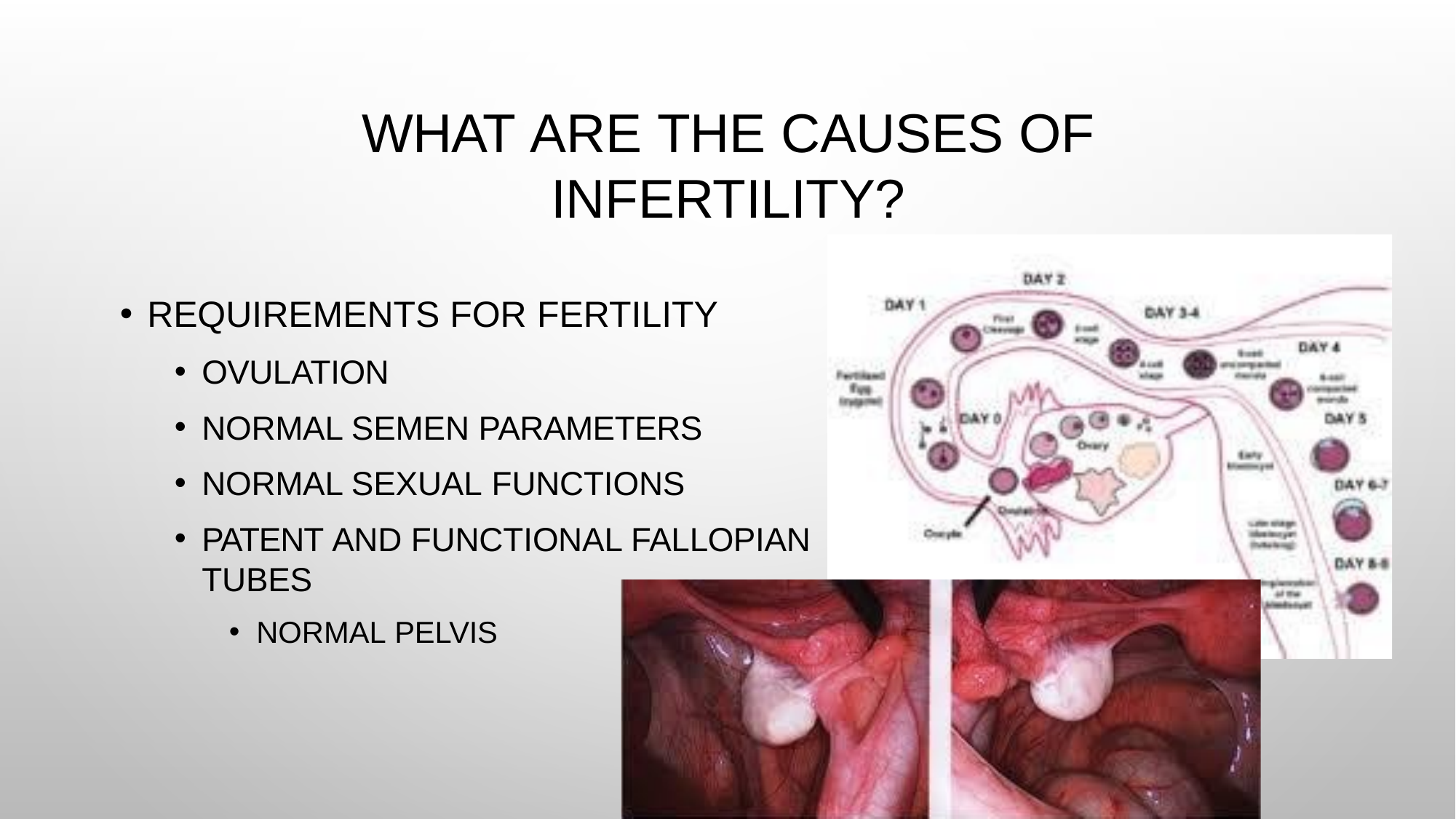

# WHAT ARE THE CAUSES OF INFERTILITY?

REQUIREMENTS FOR FERTILITY
OVULATION
NORMAL SEMEN PARAMETERS
NORMAL SEXUAL FUNCTIONS
PATENT AND FUNCTIONAL FALLOPIAN TUBES
NORMAL PELVIS